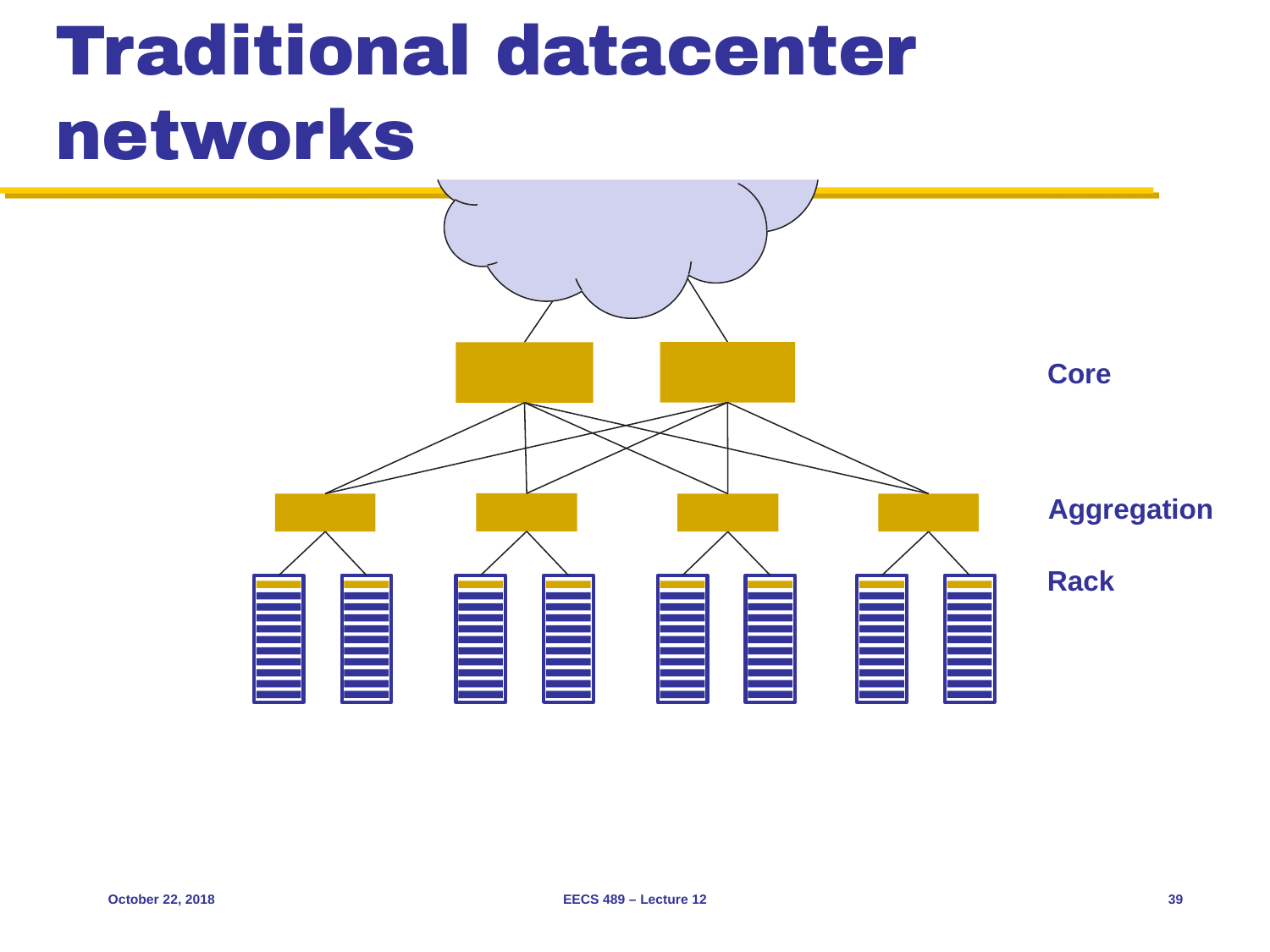

# Traditional datacenter networks

Core
Aggregation

Rack

October 22, 2018
EECS 489 – Lecture 12
39